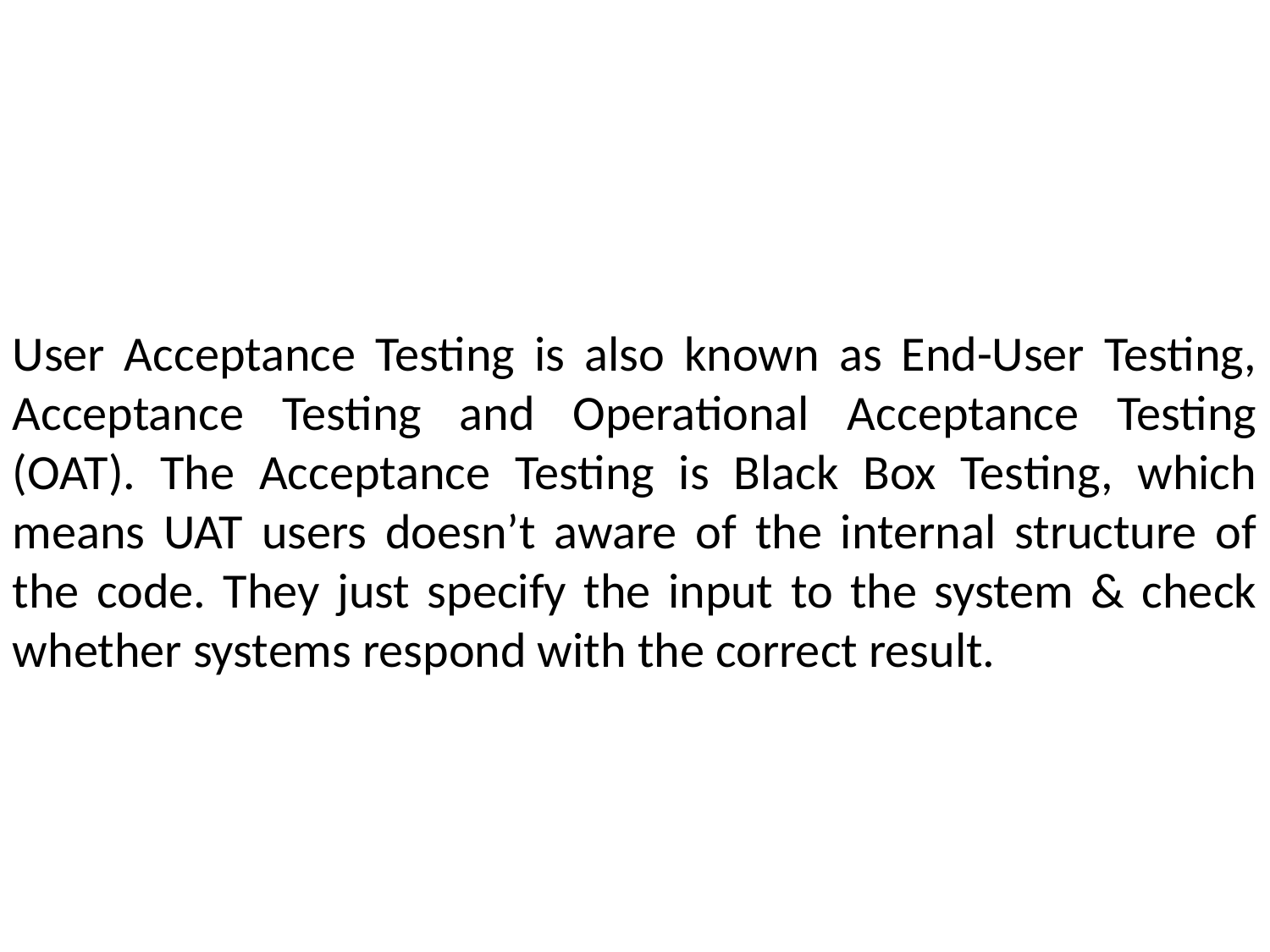

User Acceptance Testing is also known as End-User Testing, Acceptance Testing and Operational Acceptance Testing (OAT). The Acceptance Testing is Black Box Testing, which means UAT users doesn’t aware of the internal structure of the code. They just specify the input to the system & check whether systems respond with the correct result.